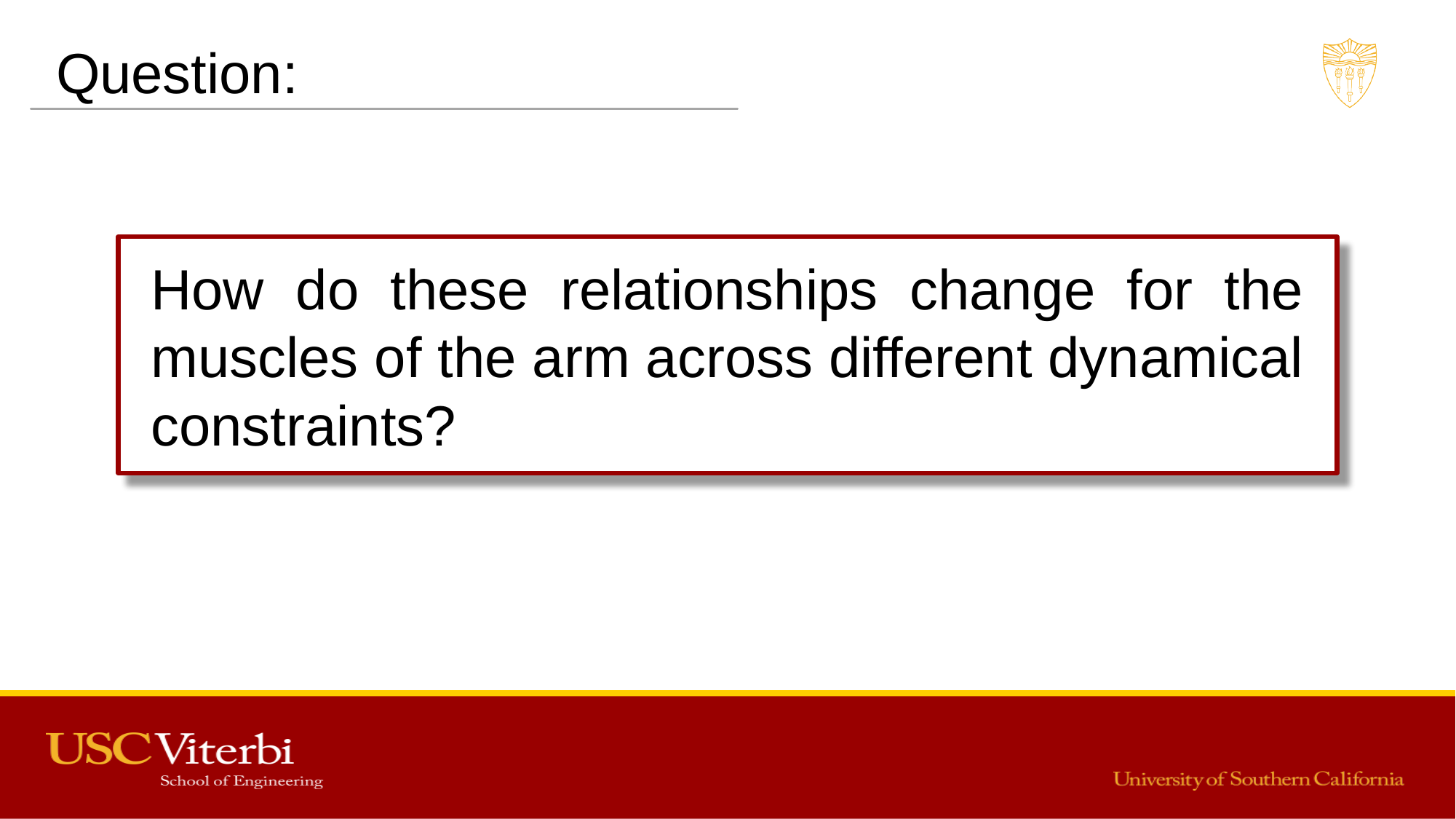

Question:
How do these relationships change for the muscles of the arm across different dynamical constraints?